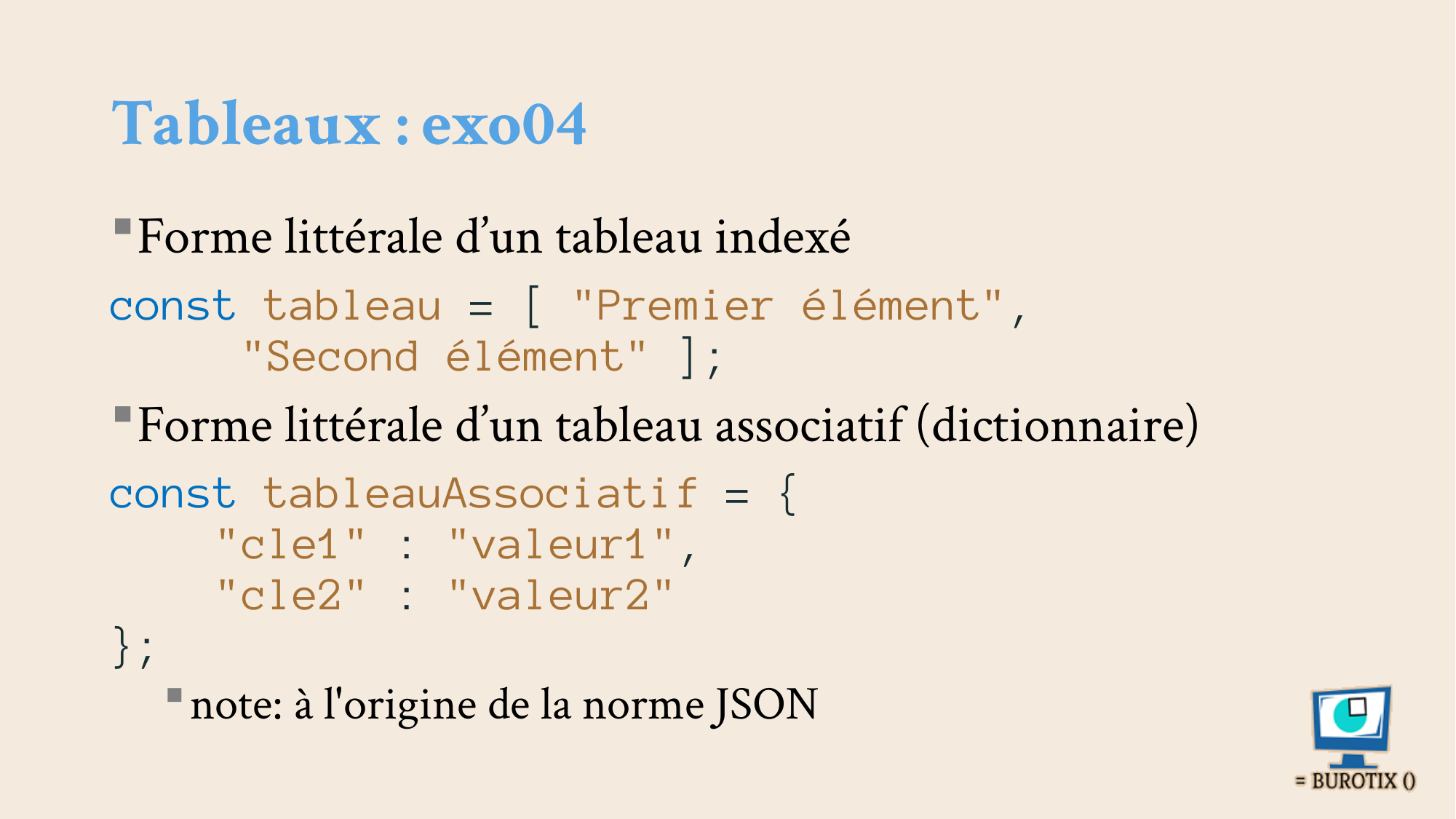

# Tableaux : exo04
Forme littérale d’un tableau indexé
const tableau = [ "Premier élément",
				 "Second élément" ];
Forme littérale d’un tableau associatif (dictionnaire)
const tableauAssociatif = {
	"cle1" : "valeur1",
	"cle2" : "valeur2"
};
note: à l'origine de la norme JSON